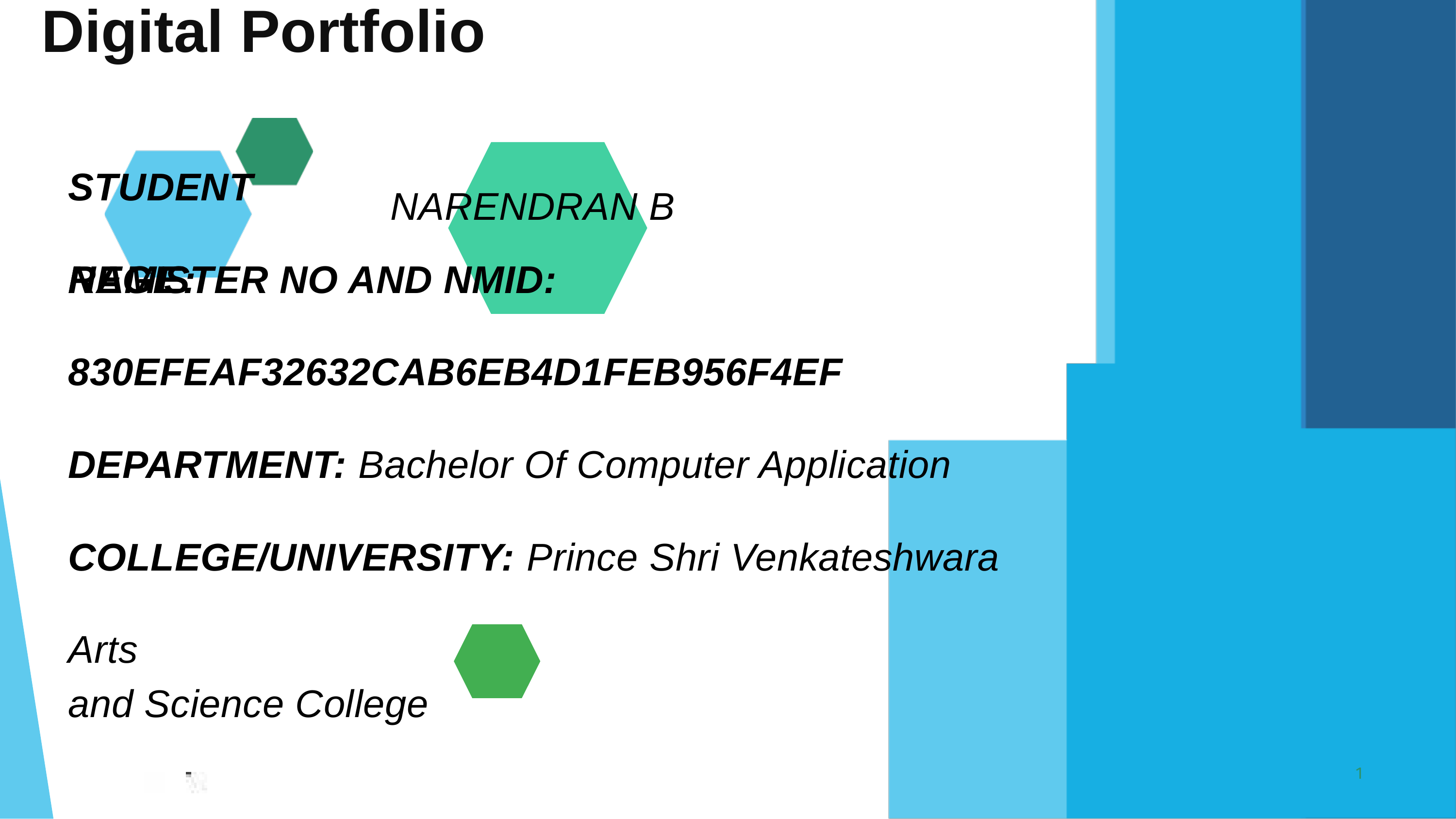

Digital Portfolio

STUDENT NAME:

NARENDRAN B
REGISTER NO AND NMID: 830EFEAF32632CAB6EB4D1FEB956F4EF  DEPARTMENT: Bachelor Of Computer Application COLLEGE/UNIVERSITY: Prince Shri Venkateshwara Arts
and Science College

1